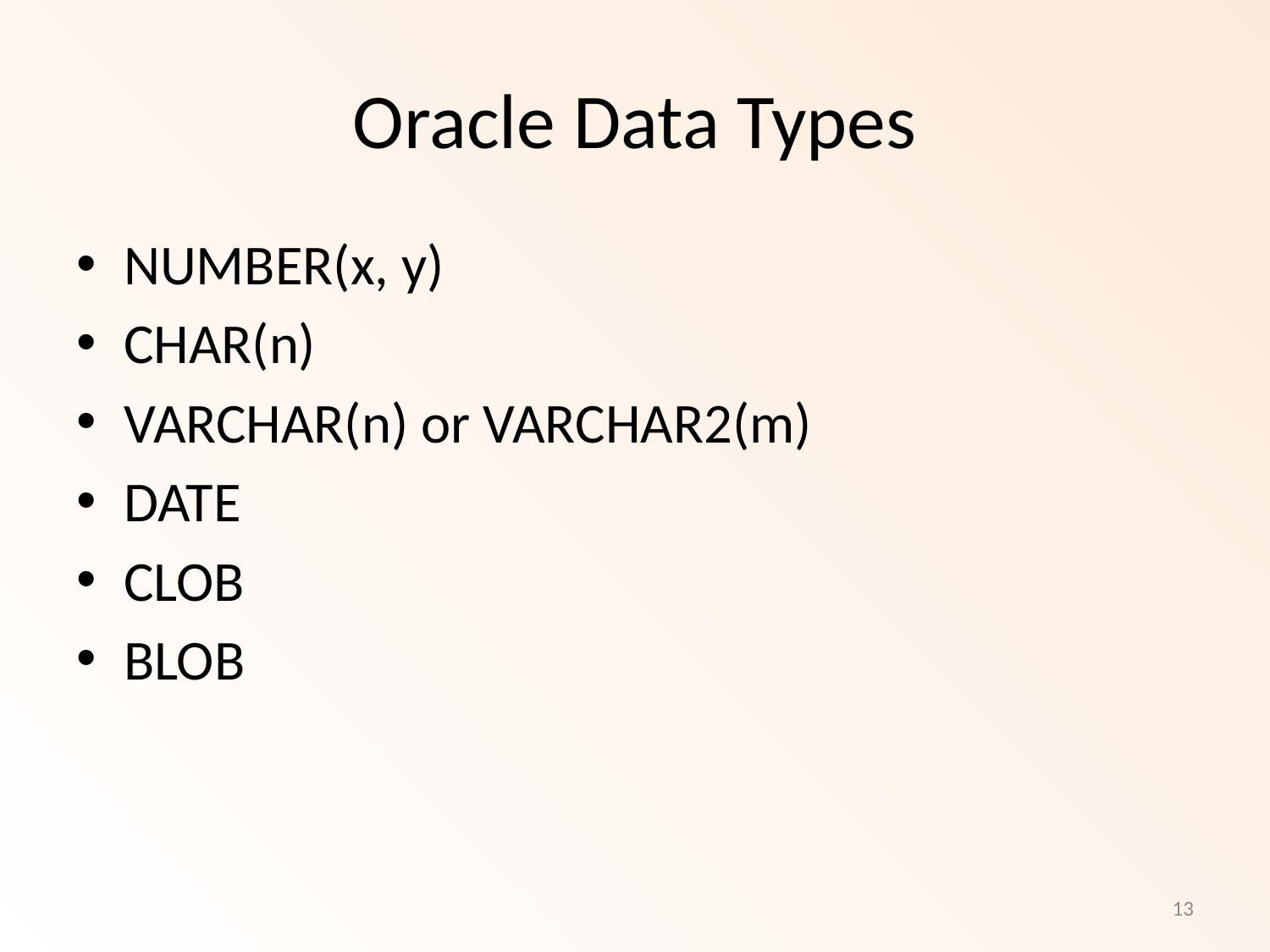

# Oracle Data Types
NUMBER(x, y)
CHAR(n)
VARCHAR(n) or VARCHAR2(m)
DATE
CLOB
BLOB
13